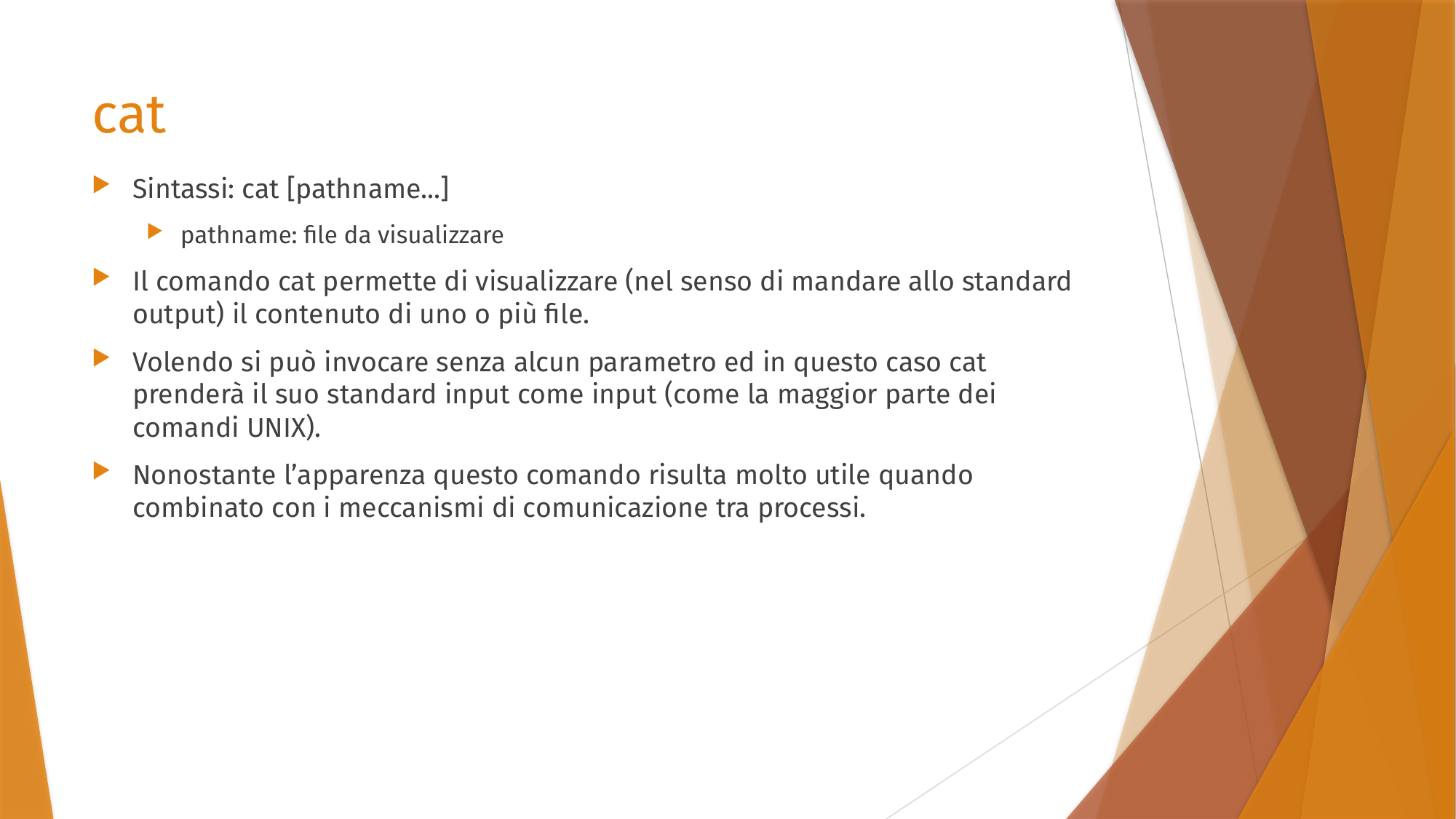

# cat
Sintassi: cat [pathname...]
pathname: file da visualizzare
Il comando cat permette di visualizzare (nel senso di mandare allo standard output) il contenuto di uno o più file.
Volendo si può invocare senza alcun parametro ed in questo caso cat prenderà il suo standard input come input (come la maggior parte dei comandi UNIX).
Nonostante l’apparenza questo comando risulta molto utile quando combinato con i meccanismi di comunicazione tra processi.